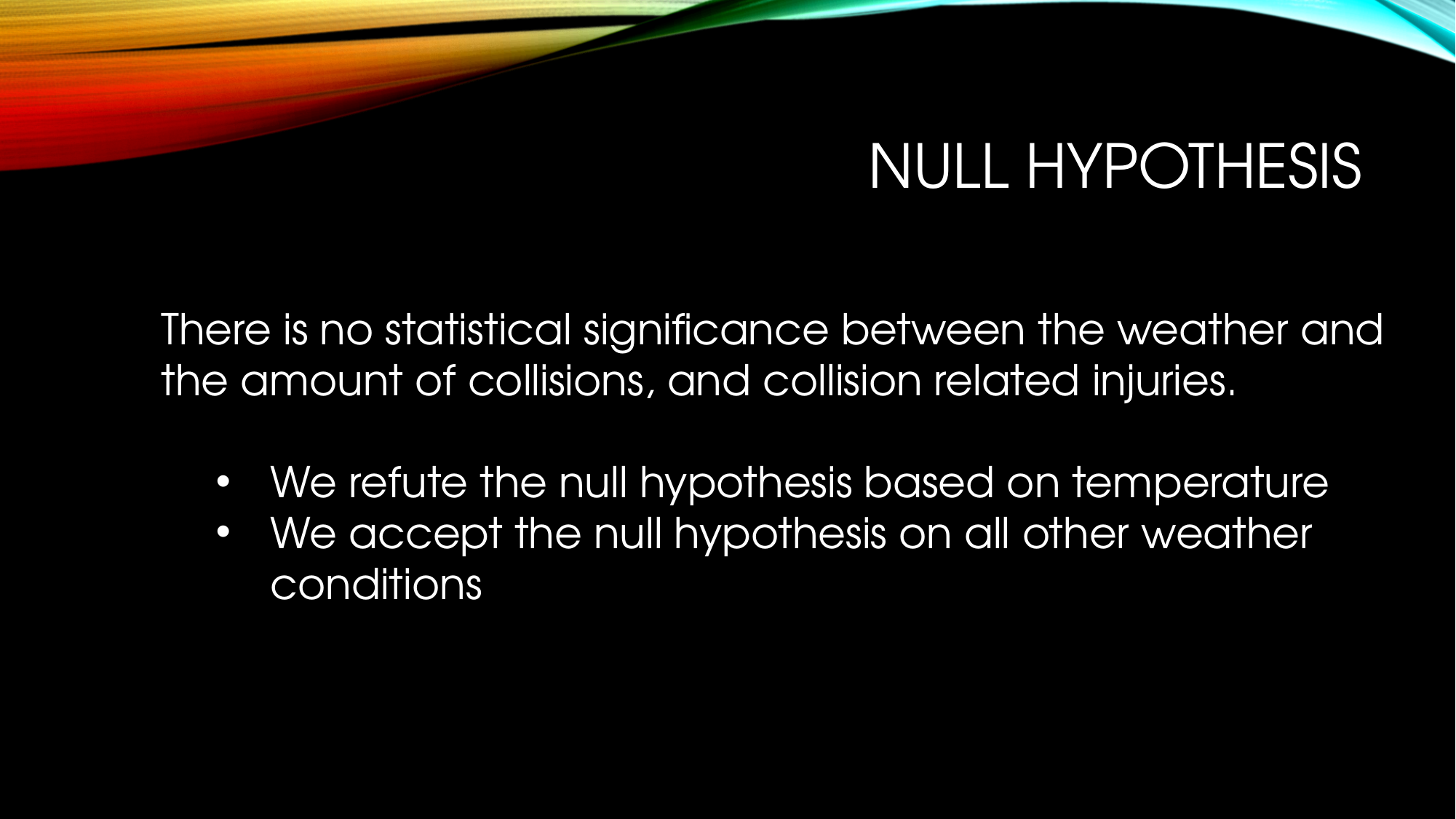

# Null Hypothesis

There is no statistical significance between the weather and the amount of collisions, and collision related injuries.

We refute the null hypothesis based on temperature
We accept the null hypothesis on all other weather conditions